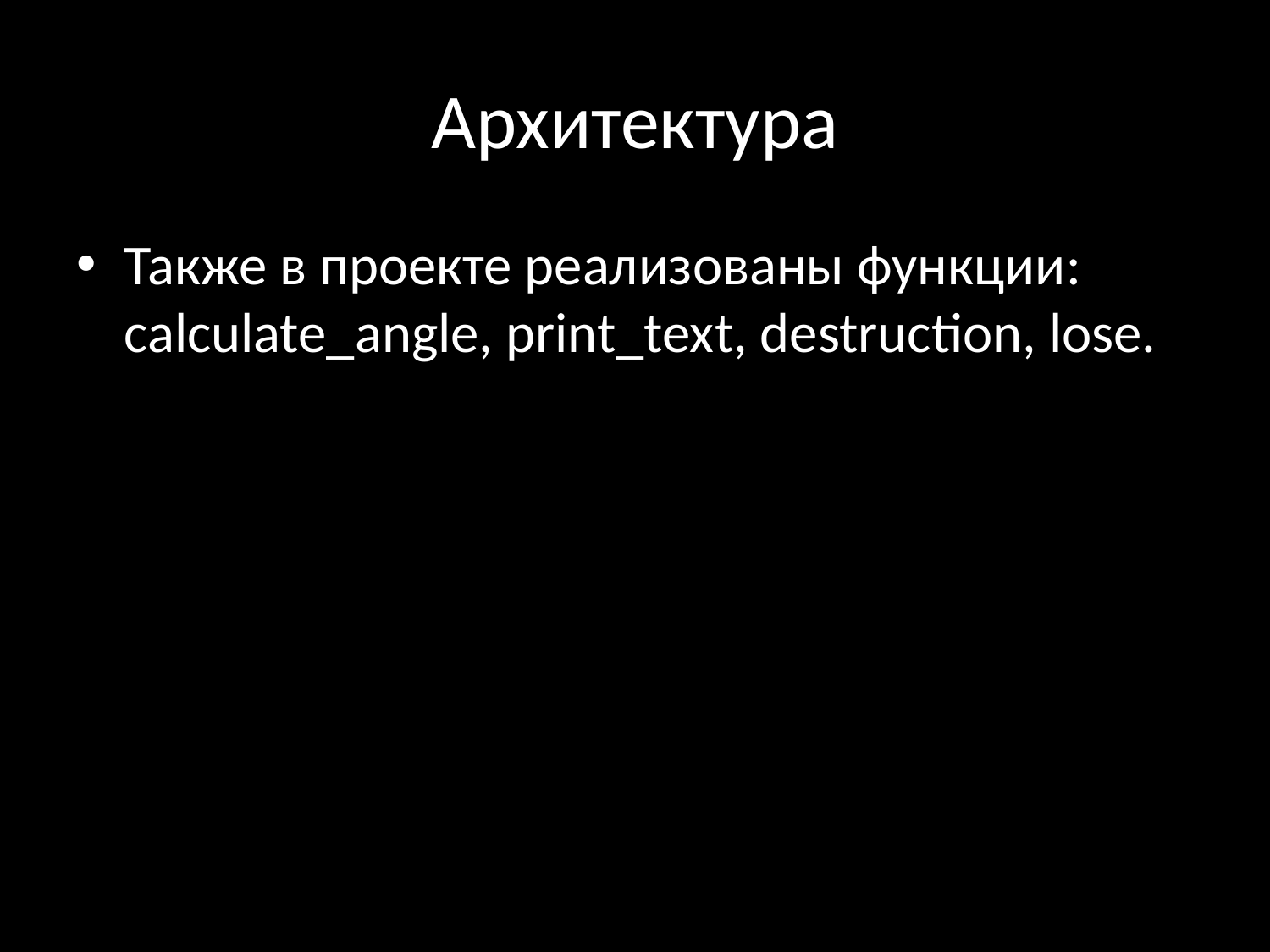

# Архитектура
Также в проекте реализованы функции: calculate_angle, print_text, destruction, lose.